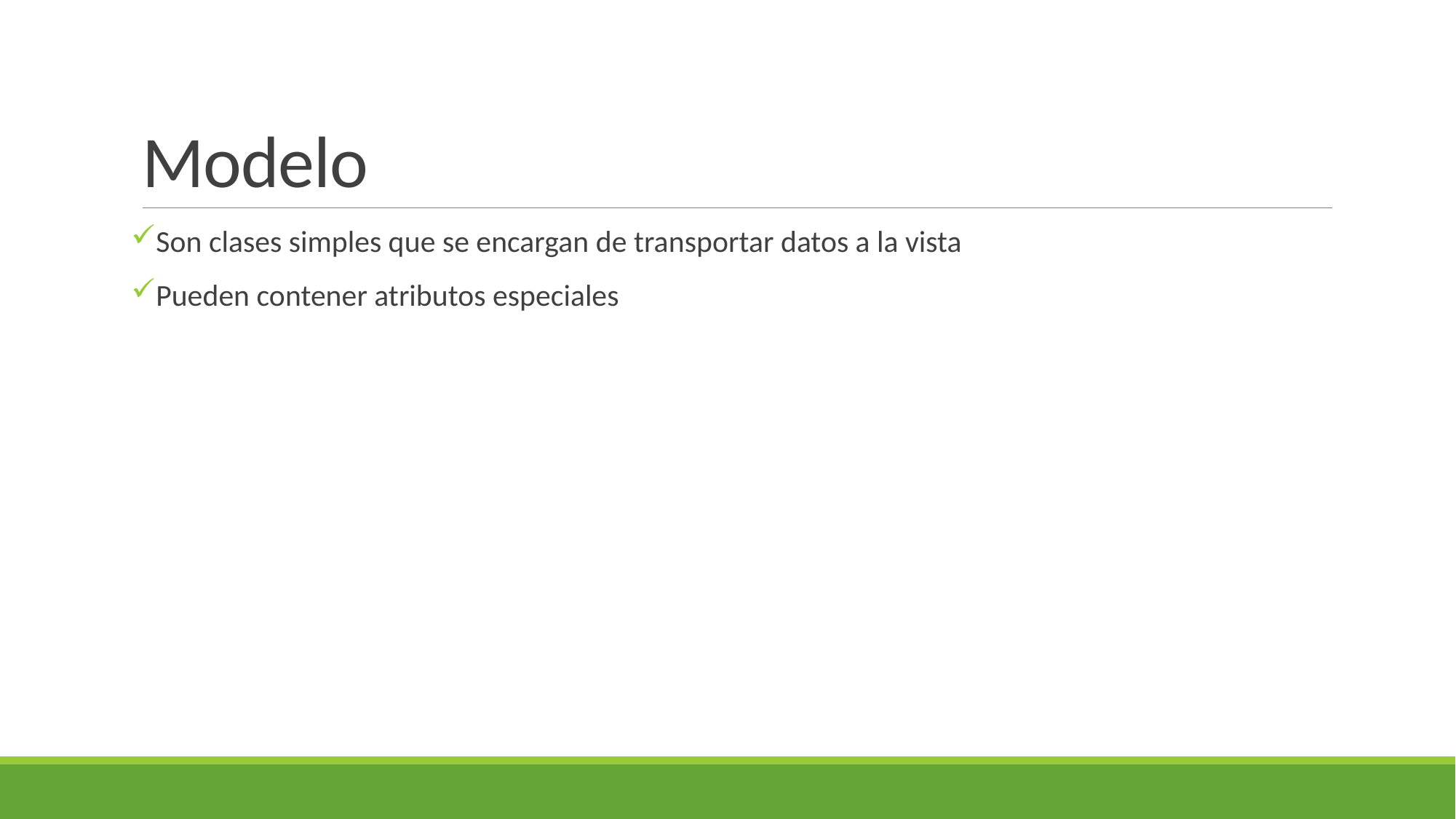

# Modelo
Son clases simples que se encargan de transportar datos a la vista
Pueden contener atributos especiales